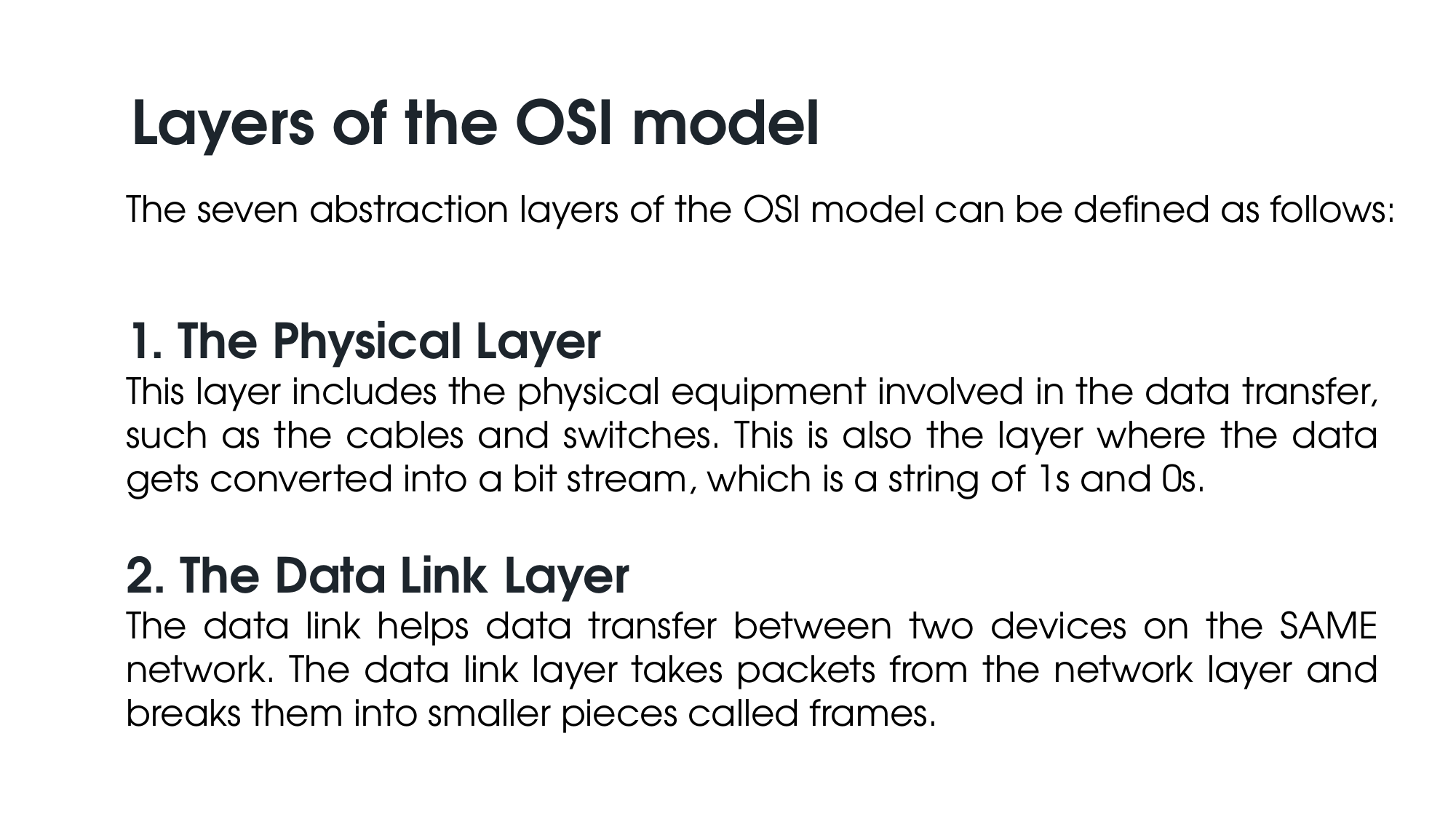

Layers of the OSI model
The seven abstraction layers of the OSI model can be defined as follows:
1. The Physical Layer
This layer includes the physical equipment involved in the data transfer, such as the cables and switches. This is also the layer where the data gets converted into a bit stream, which is a string of 1s and 0s.
2. The Data Link Layer
The data link helps data transfer between two devices on the SAME network. The data link layer takes packets from the network layer and breaks them into smaller pieces called frames.